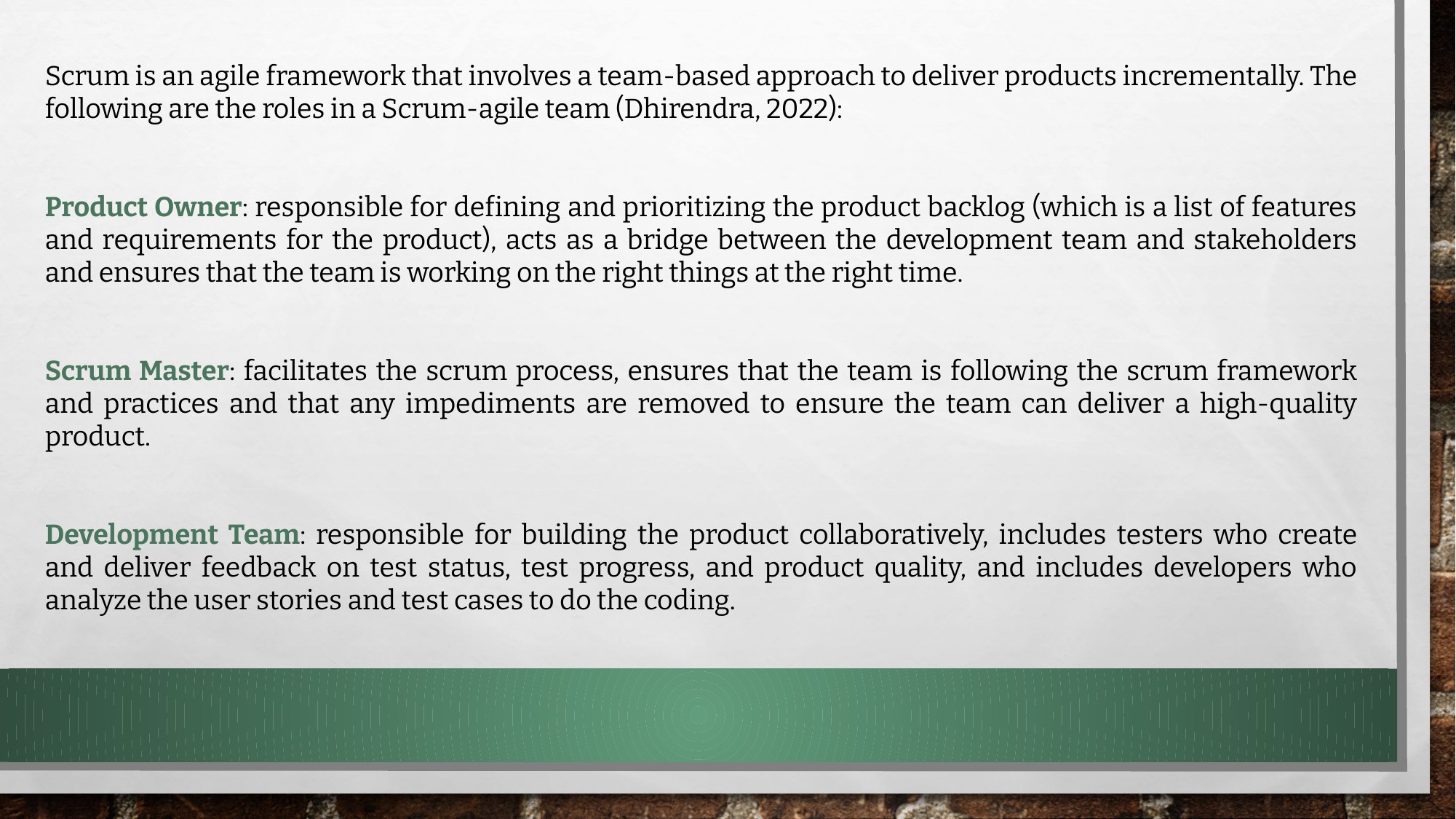

Scrum is an agile framework that involves a team-based approach to deliver products incrementally. The following are the roles in a Scrum-agile team (Dhirendra, 2022):

Product Owner: responsible for defining and prioritizing the product backlog (which is a list of features and requirements for the product), acts as a bridge between the development team and stakeholders and ensures that the team is working on the right things at the right time.

Scrum Master: facilitates the scrum process, ensures that the team is following the scrum framework and practices and that any impediments are removed to ensure the team can deliver a high-quality product.

Development Team: responsible for building the product collaboratively, includes testers who create and deliver feedback on test status, test progress, and product quality, and includes developers who analyze the user stories and test cases to do the coding.